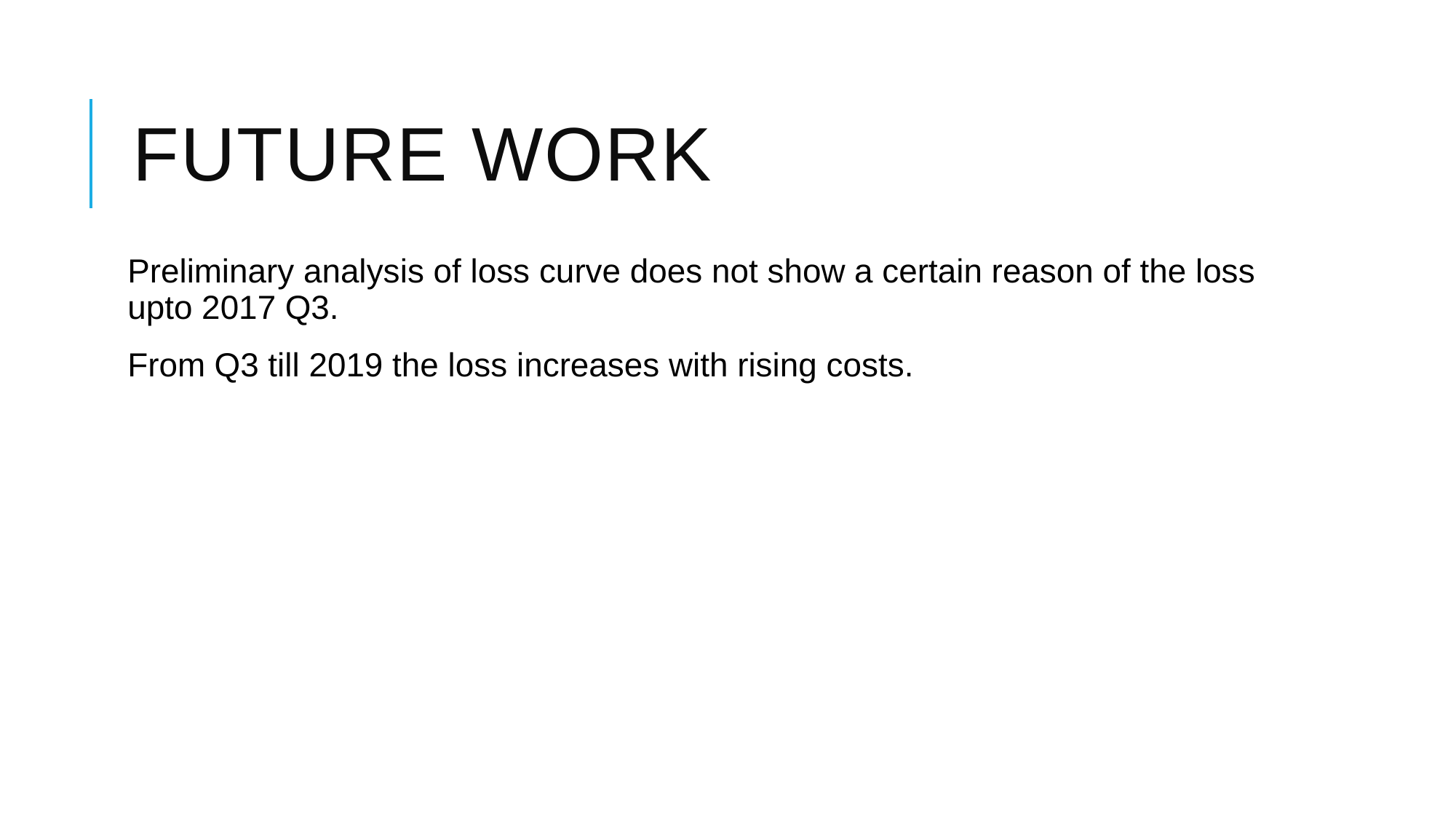

# Future work
Preliminary analysis of loss curve does not show a certain reason of the loss upto 2017 Q3.
From Q3 till 2019 the loss increases with rising costs.